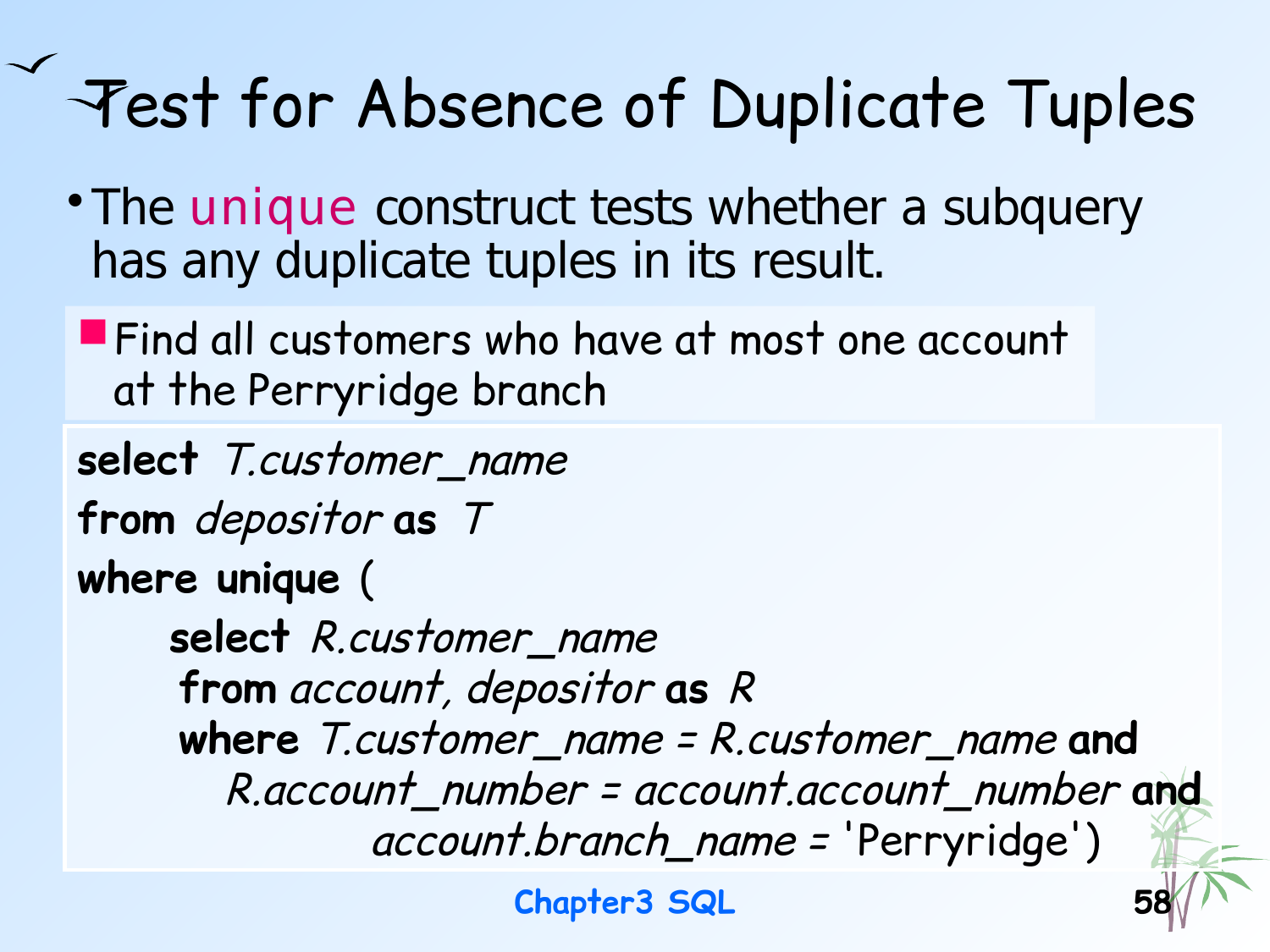

# Test for Absence of Duplicate Tuples
The unique construct tests whether a subquery has any duplicate tuples in its result.
Find all customers who have at most one account at the Perryridge branch
select T.customer_name
from depositor as T
where unique (
     select R.customer_name
        from account, depositor as R
        where T.customer_name = R.customer_name and
        R.account_number = account.account_number and
	         account.branch_name = 'Perryridge')
Chapter3 SQL
58